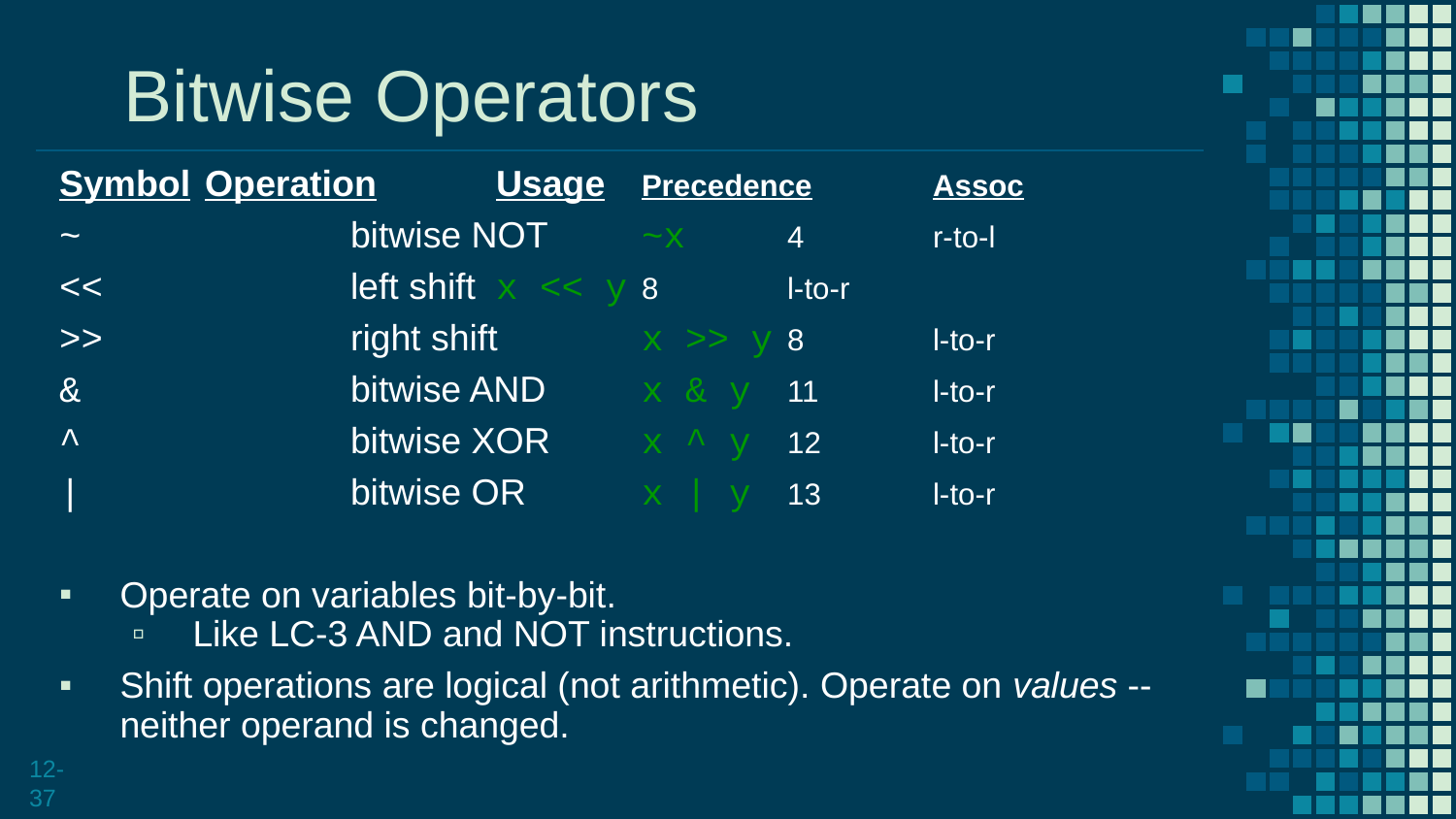

# Bitwise Operators
Symbol	Operation	Usage	Precedence	Assoc
~		bitwise NOT	~x	4	r-to-l
<<		left shift	x << y	8	l-to-r
>>		right shift	x >> y	8	l-to-r
&		bitwise AND	x & y	11	l-to-r
^		bitwise XOR	x ^ y	12	l-to-r
|		bitwise OR	x | y	13	l-to-r

Operate on variables bit-by-bit.
Like LC-3 AND and NOT instructions.
Shift operations are logical (not arithmetic). Operate on values -- neither operand is changed.

12-37